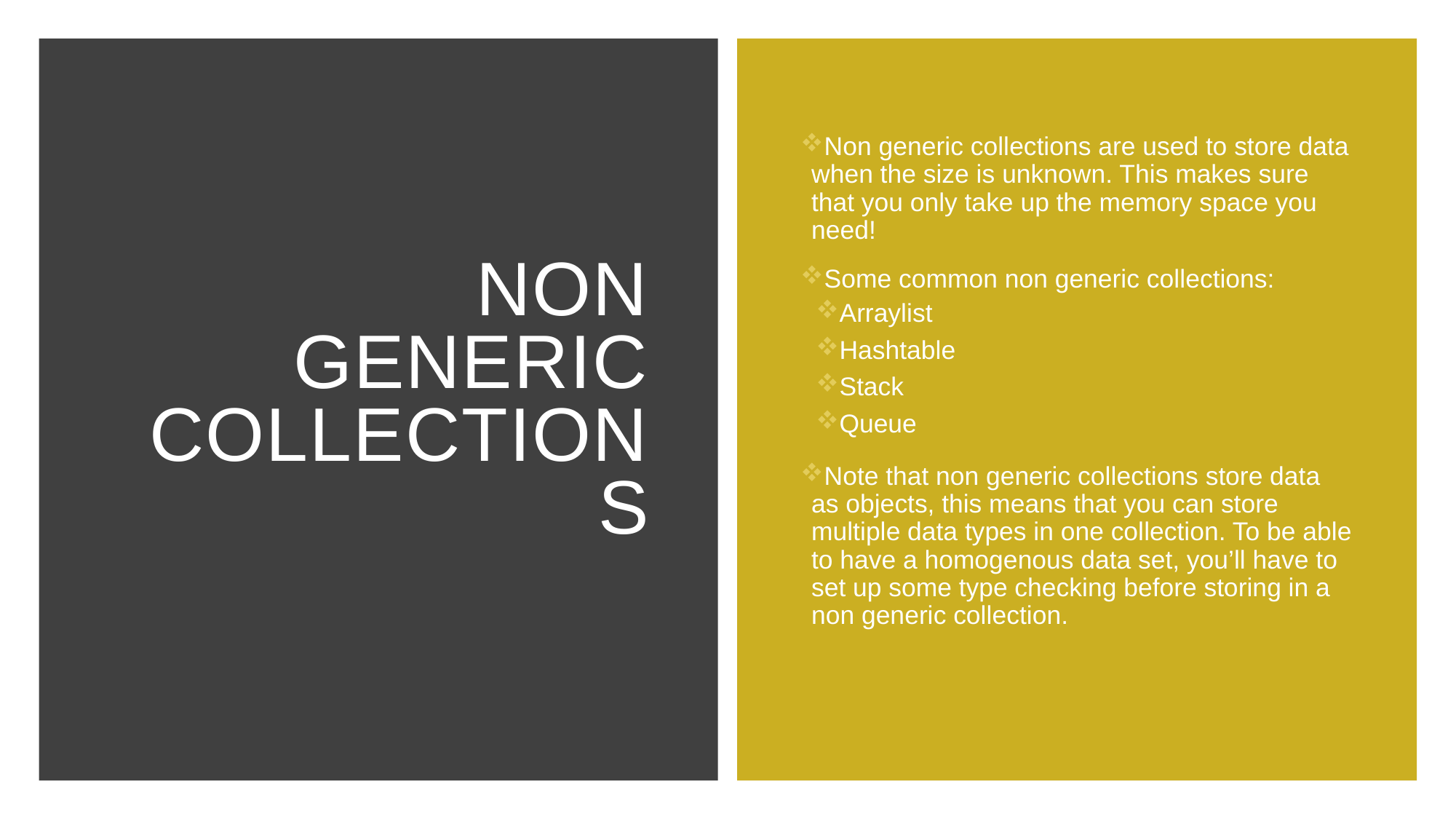

# Non Generic Collections
Non generic collections are used to store data when the size is unknown. This makes sure that you only take up the memory space you need!
Some common non generic collections:
Arraylist
Hashtable
Stack
Queue
Note that non generic collections store data as objects, this means that you can store multiple data types in one collection. To be able to have a homogenous data set, you’ll have to set up some type checking before storing in a non generic collection.